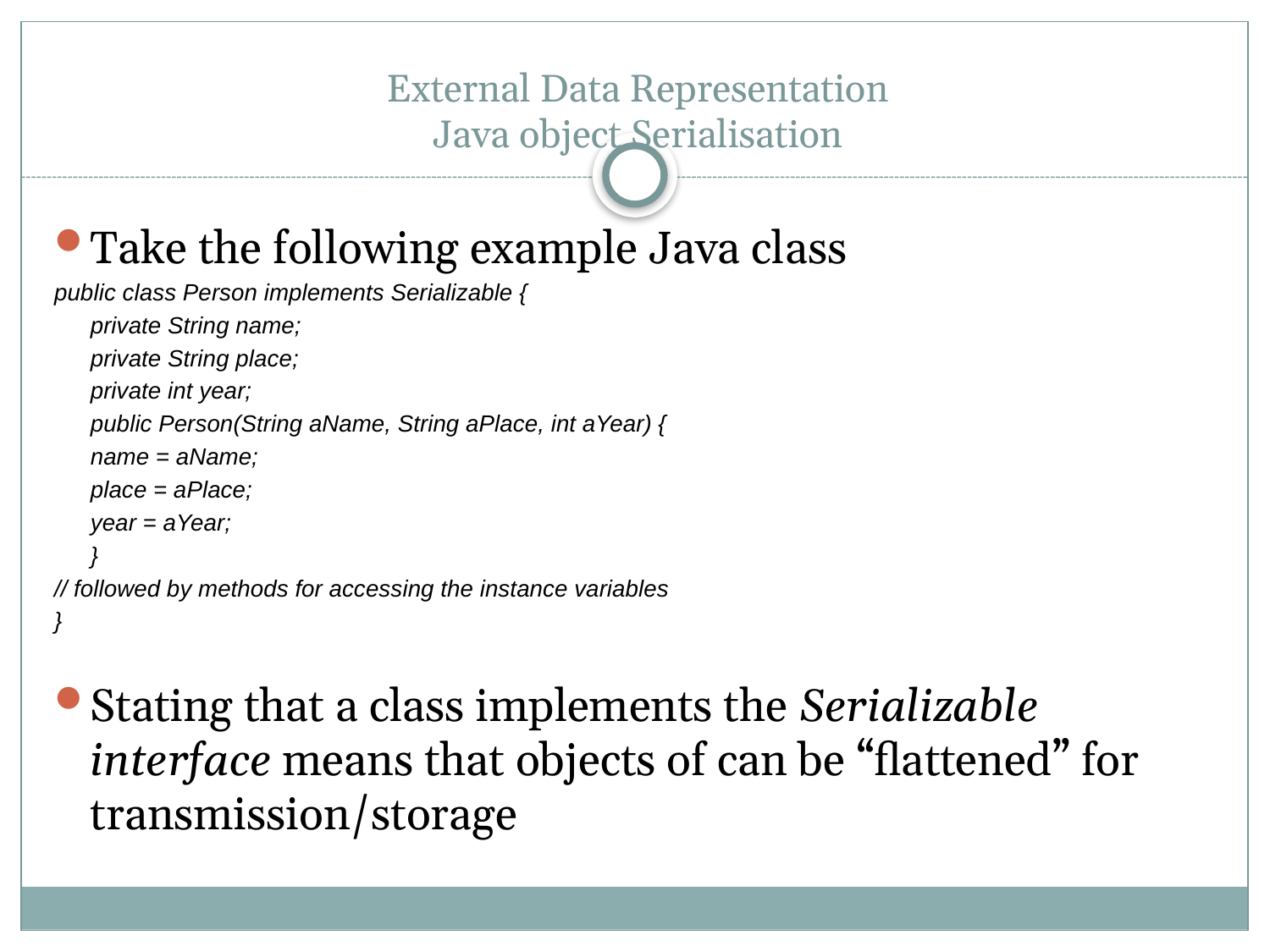

# External Data Representation Java object Serialisation
Take the following example Java class
public class Person implements Serializable {
	private String name;
	private String place;
	private int year;
	public Person(String aName, String aPlace, int aYear) {
		name = aName;
		place = aPlace;
		year = aYear;
	}
// followed by methods for accessing the instance variables
}

Stating that a class implements the Serializable interface means that objects of can be “flattened” for transmission/storage